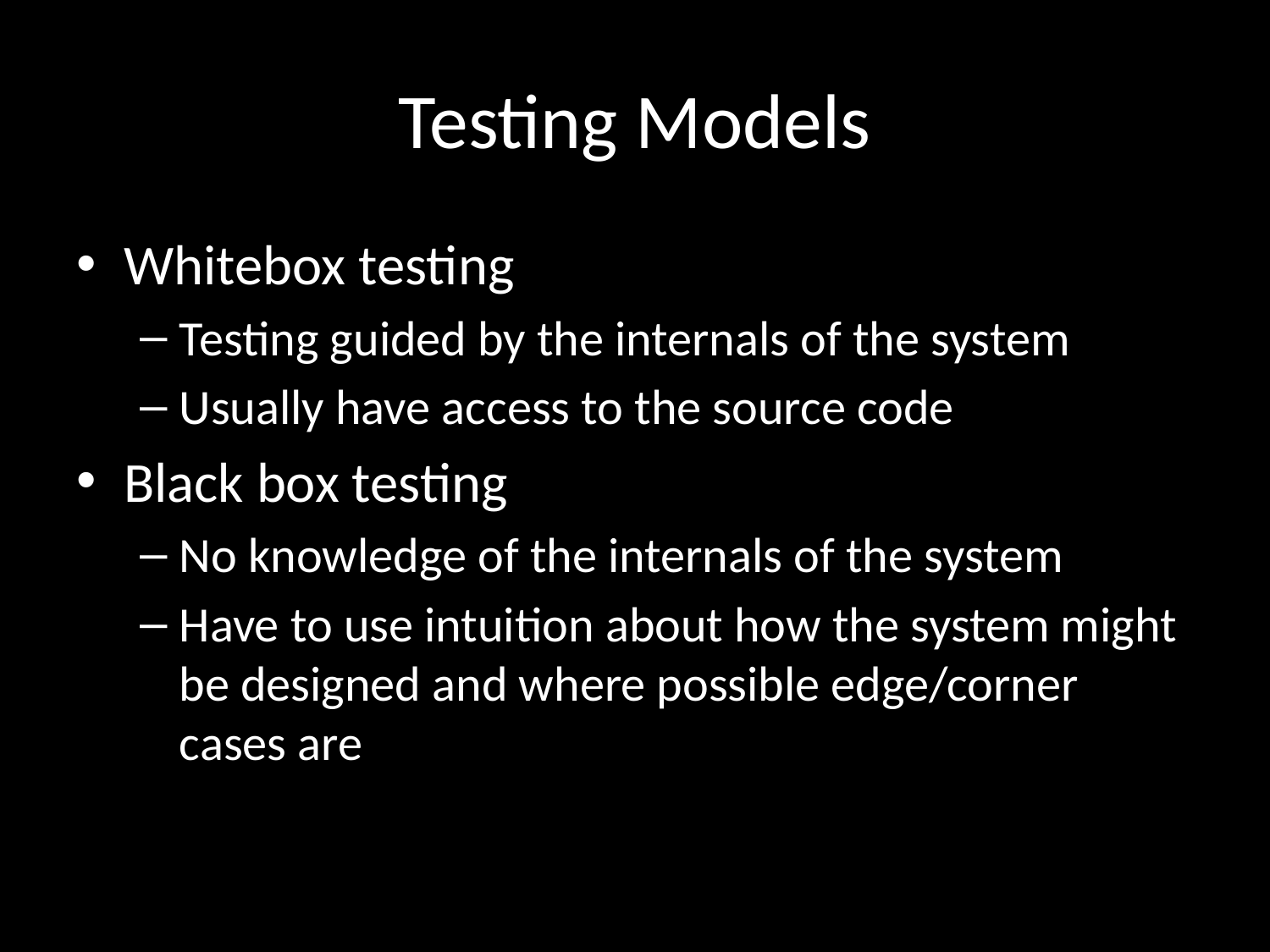

# Testing Models
Whitebox testing
Testing guided by the internals of the system
Usually have access to the source code
Black box testing
No knowledge of the internals of the system
Have to use intuition about how the system might be designed and where possible edge/corner cases are